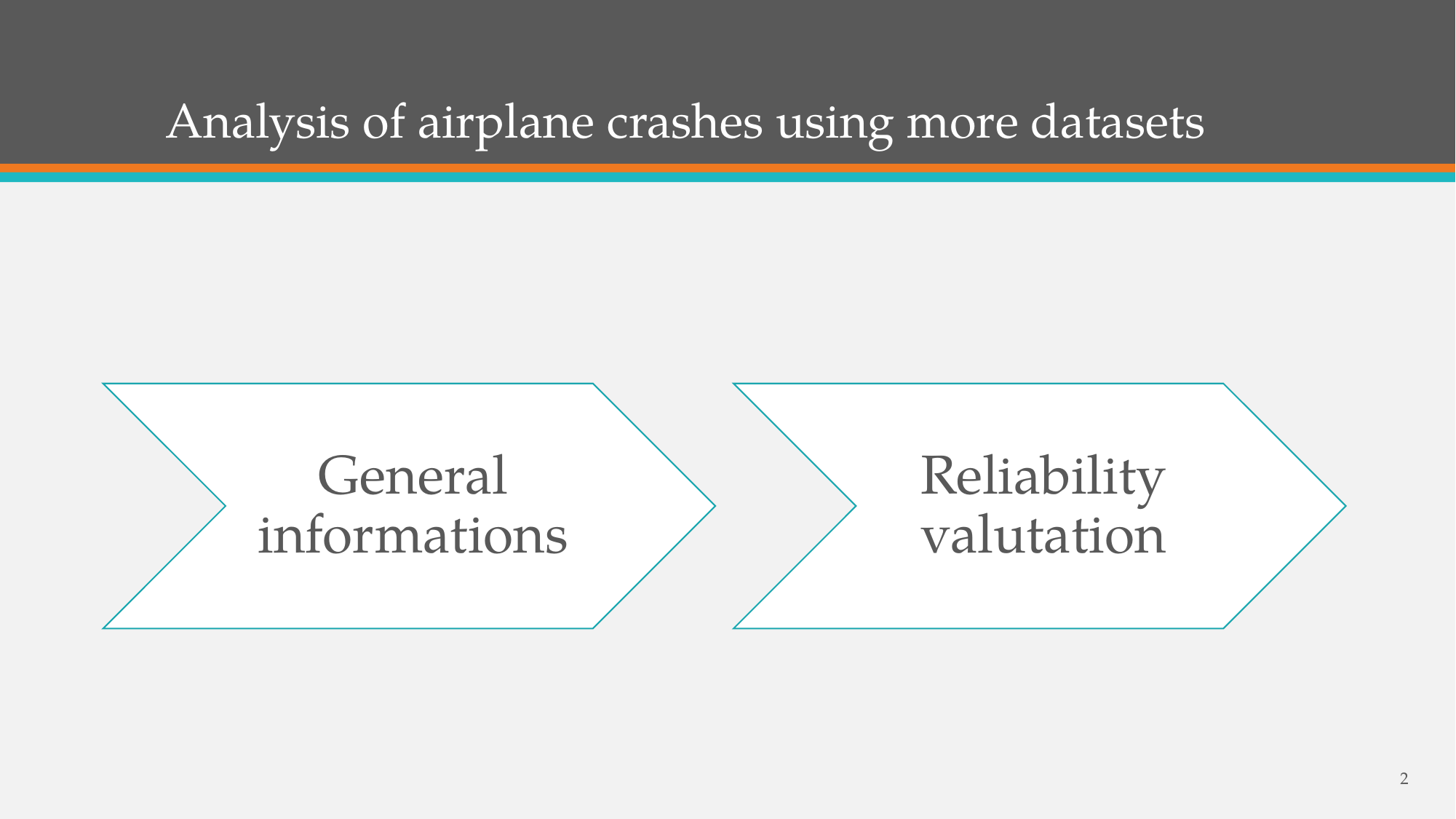

# Analysis of airplane crashes using more datasets

General informations

Reliability valutation
2